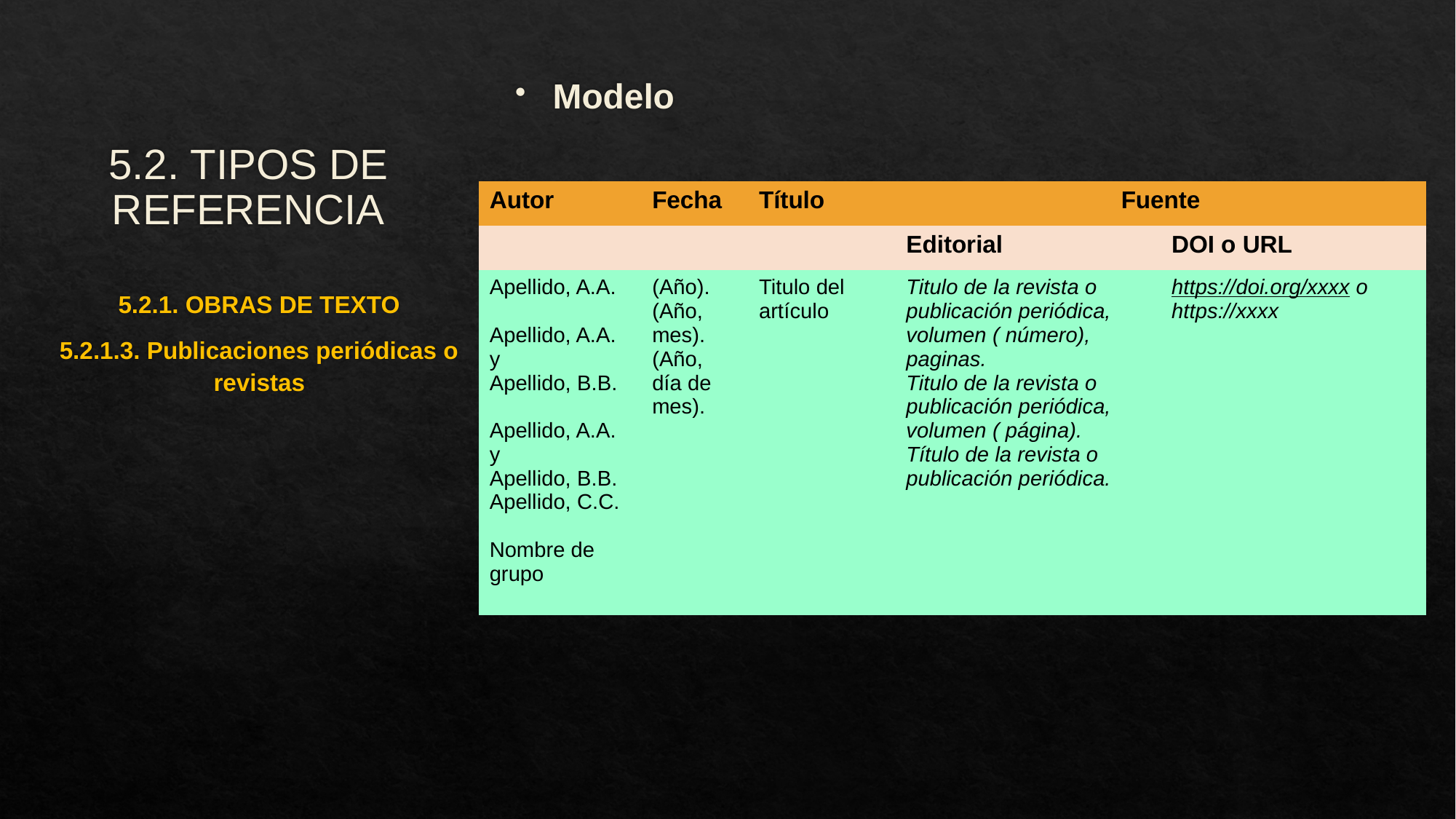

Modelo
# 5.2. TIPOS DE REFERENCIA
| Autor | Fecha | Título | Fuente |  |
| --- | --- | --- | --- | --- |
|  |  |  | Editorial | DOI o URL |
| Apellido, A.A. Apellido, A.A. y Apellido, B.B. Apellido, A.A. y Apellido, B.B. Apellido, C.C. Nombre de grupo | (Año). (Año, mes). (Año, día de mes). | Titulo del artículo | Titulo de la revista o publicación periódica, volumen ( número), paginas. Titulo de la revista o publicación periódica, volumen ( página). Título de la revista o publicación periódica. | https://doi.org/xxxx o https://xxxx |
5.2.1. OBRAS DE TEXTO
5.2.1.3. Publicaciones periódicas o revistas